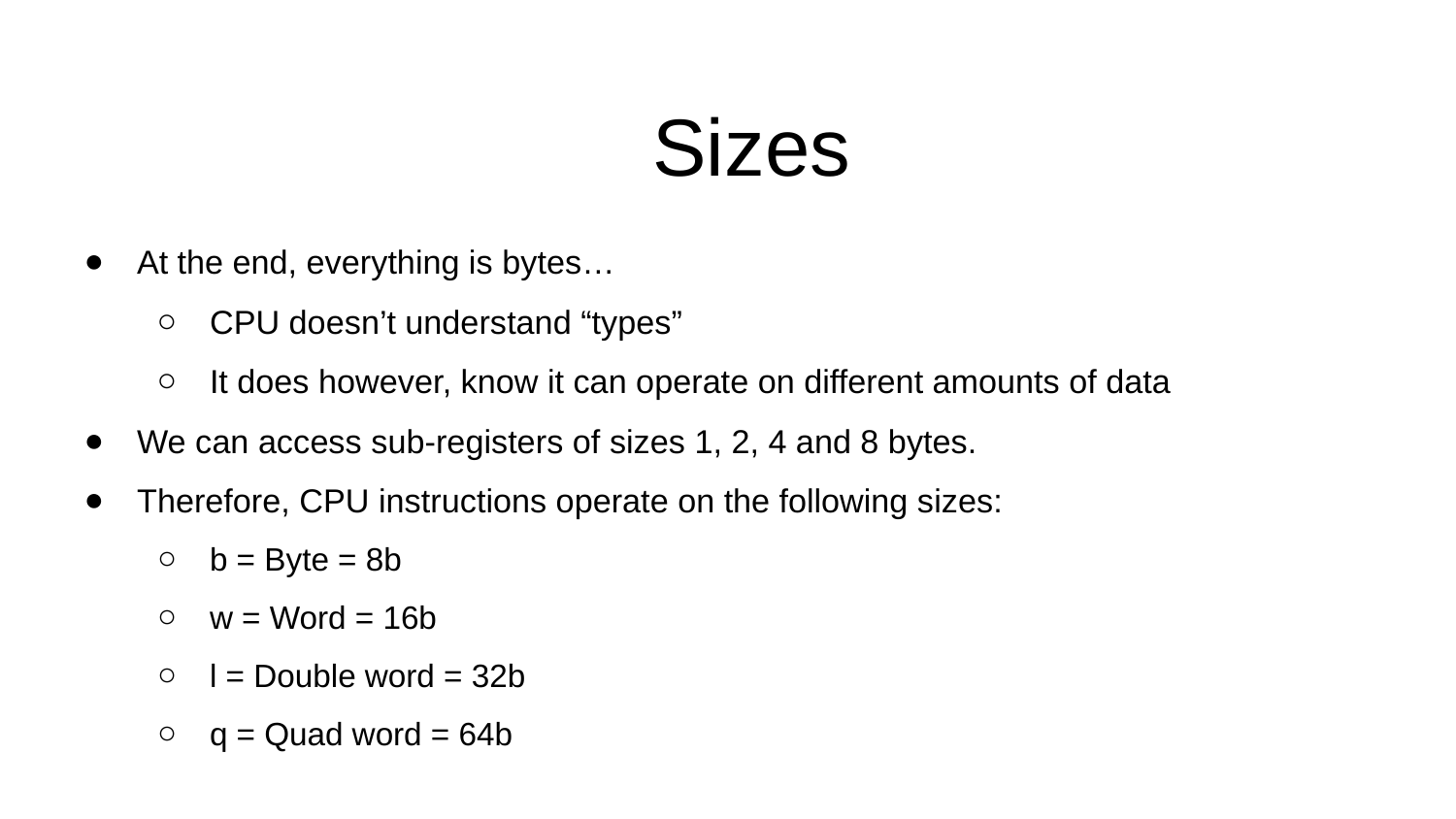

# Sizes
At the end, everything is bytes…
CPU doesn’t understand “types”
It does however, know it can operate on different amounts of data
We can access sub-registers of sizes 1, 2, 4 and 8 bytes.
Therefore, CPU instructions operate on the following sizes:
b = Byte = 8b
w = Word = 16b
l = Double word = 32b
q = Quad word = 64b